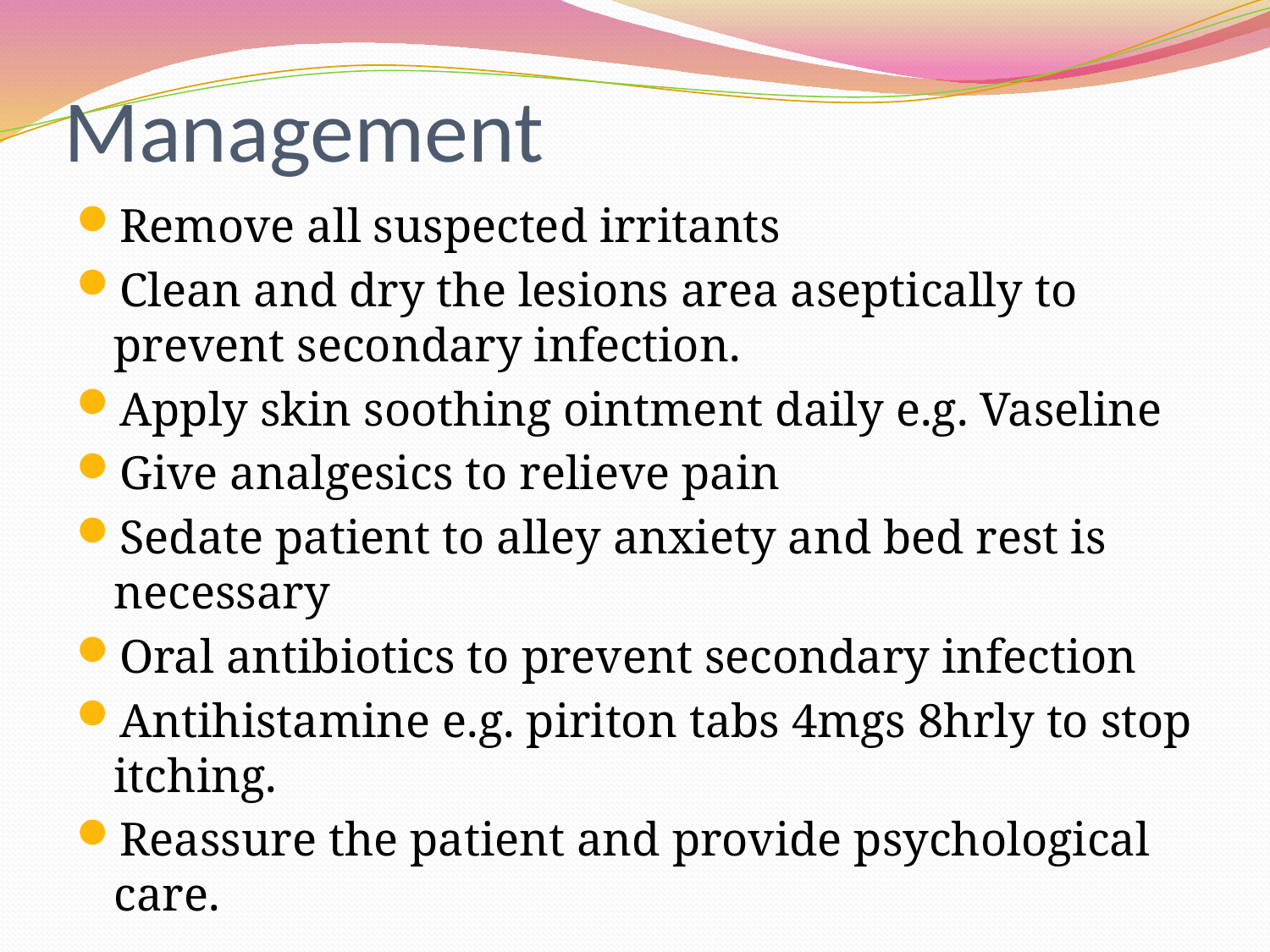

# Management
Remove all suspected irritants
Clean and dry the lesions area aseptically to prevent secondary infection.
Apply skin soothing ointment daily e.g. Vaseline
Give analgesics to relieve pain
Sedate patient to alley anxiety and bed rest is necessary
Oral antibiotics to prevent secondary infection
Antihistamine e.g. piriton tabs 4mgs 8hrly to stop itching.
Reassure the patient and provide psychological care.